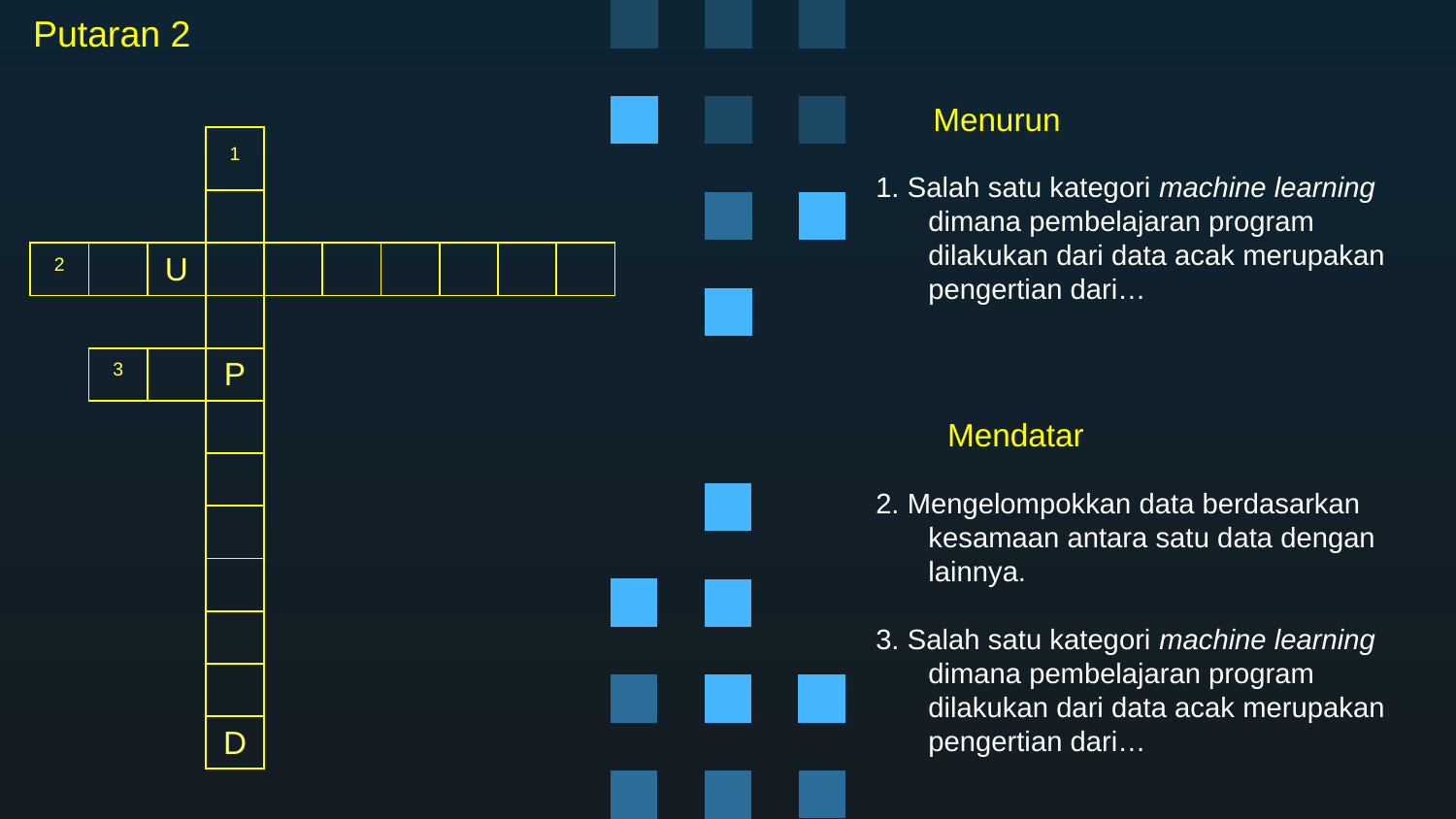

# Putaran 2
Menurun
|  |  |  | 1 |  |  |  |  |  |  |
| --- | --- | --- | --- | --- | --- | --- | --- | --- | --- |
|  |  |  |  |  |  |  |  |  |  |
| 2 |  | U |  |  |  |  |  |  |  |
|  |  |  |  |  |  |  |  |  |  |
|  | 3 |  | P |  |  |  |  |  |  |
|  |  |  |  |  |  |  |  |  |  |
|  |  |  |  |  |  |  |  |  |  |
|  |  |  |  |  |  |  |  |  |  |
|  |  |  |  |  |  |  |  |  |  |
|  |  |  |  |  |  |  |  |  |  |
|  |  |  |  |  |  |  |  |  |  |
|  |  |  | D |  |  |  |  |  |  |
1. Salah satu kategori machine learning dimana pembelajaran program dilakukan dari data acak merupakan pengertian dari…
Mendatar
2. Mengelompokkan data berdasarkan kesamaan antara satu data dengan lainnya.

3. Salah satu kategori machine learning dimana pembelajaran program dilakukan dari data acak merupakan pengertian dari…